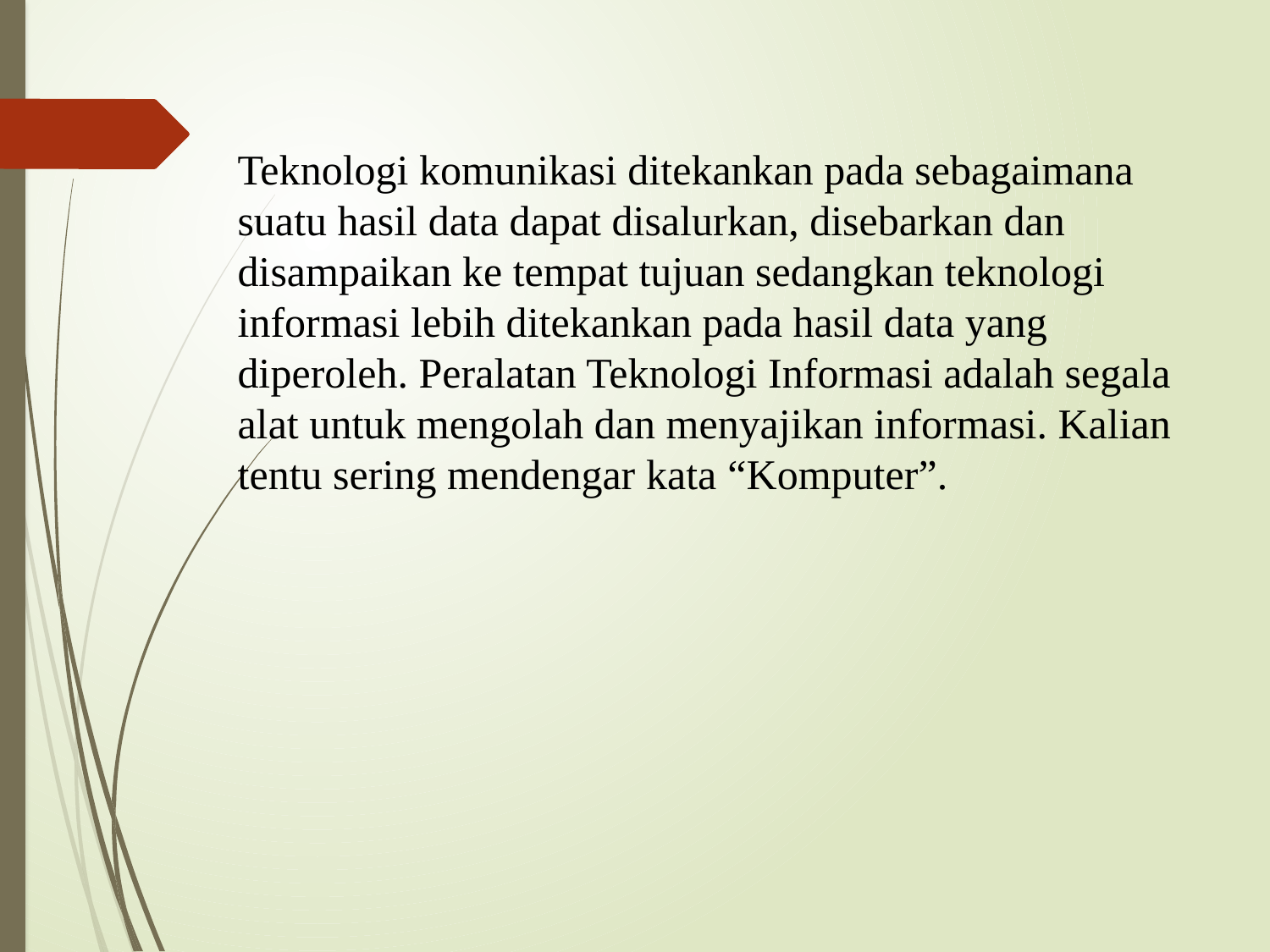

Teknologi komunikasi ditekankan pada sebagaimana suatu hasil data dapat disalurkan, disebarkan dan disampaikan ke tempat tujuan sedangkan teknologi informasi lebih ditekankan pada hasil data yang diperoleh. Peralatan Teknologi Informasi adalah segala alat untuk mengolah dan menyajikan informasi. Kalian tentu sering mendengar kata “Komputer”.